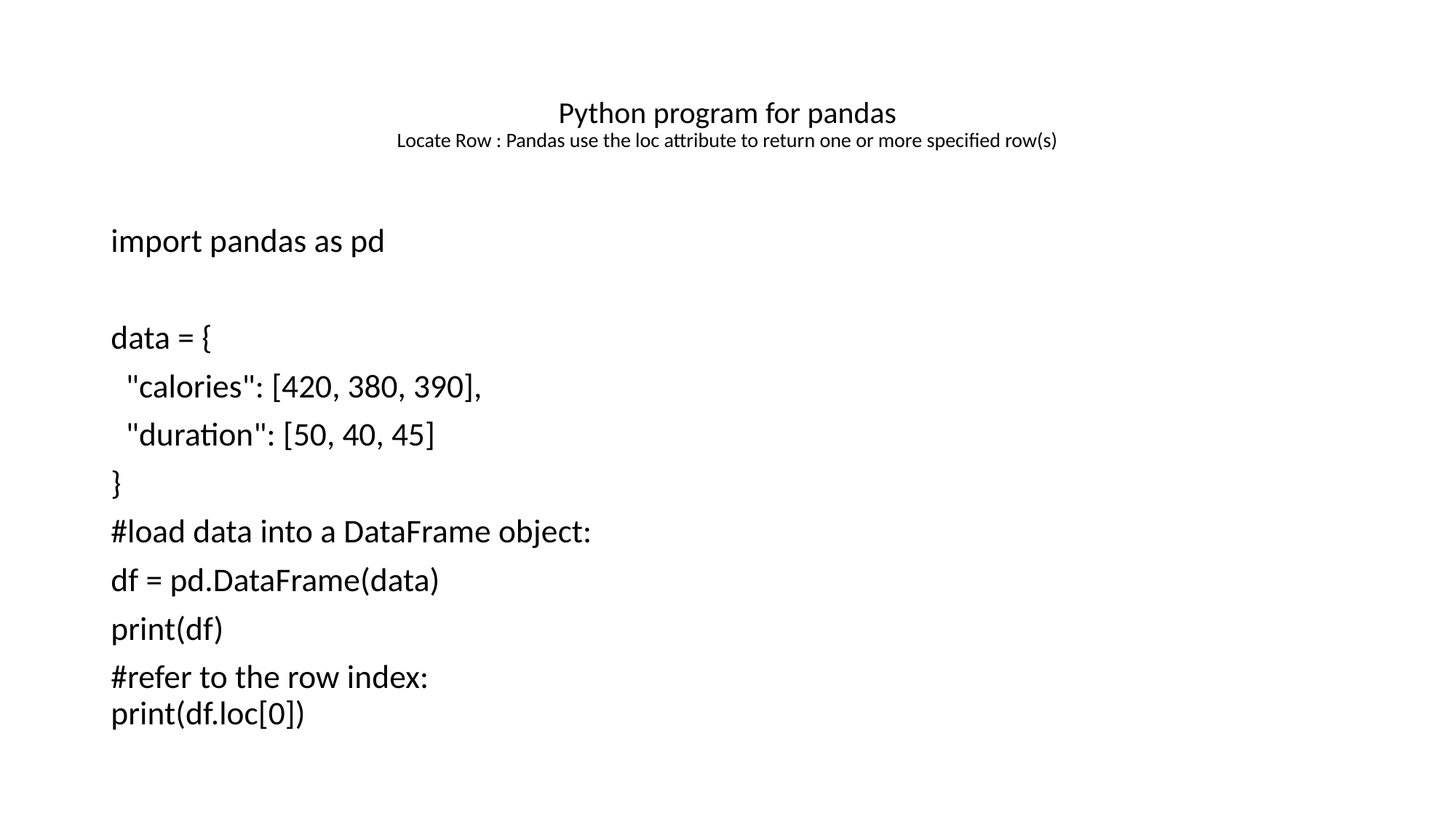

# Python program for pandas Locate Row : Pandas use the loc attribute to return one or more specified row(s)
import pandas as pd

data = {
  "calories": [420, 380, 390],
  "duration": [50, 40, 45]
}
#load data into a DataFrame object:
df = pd.DataFrame(data)
print(df)
#refer to the row index:
print(df.loc[0])